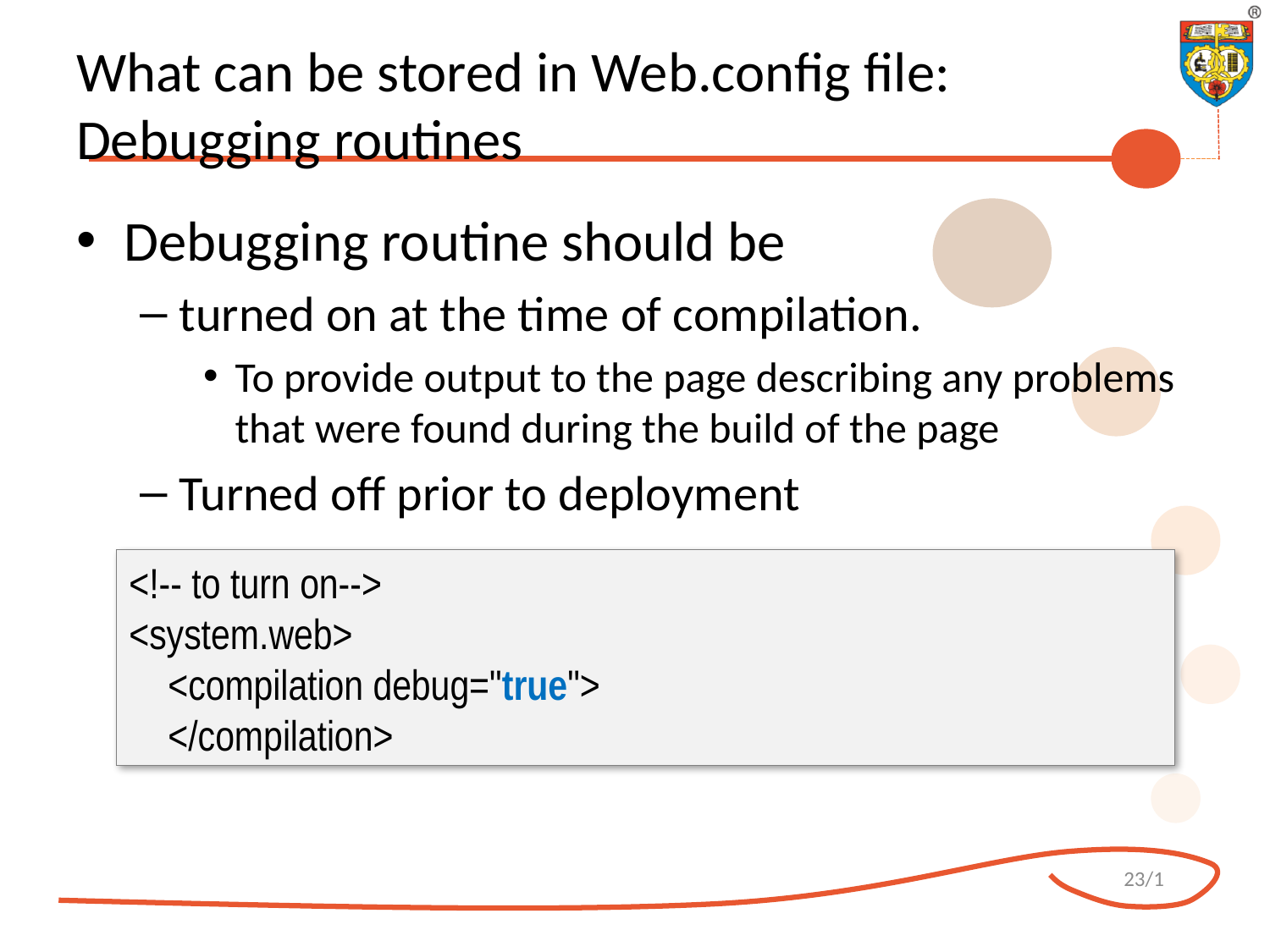

# What can be stored in Web.config file: Debugging routines
Debugging routine should be
turned on at the time of compilation.
To provide output to the page describing any problems that were found during the build of the page
Turned off prior to deployment
<!-- to turn on-->
<system.web>
    <compilation debug="true">
    </compilation>